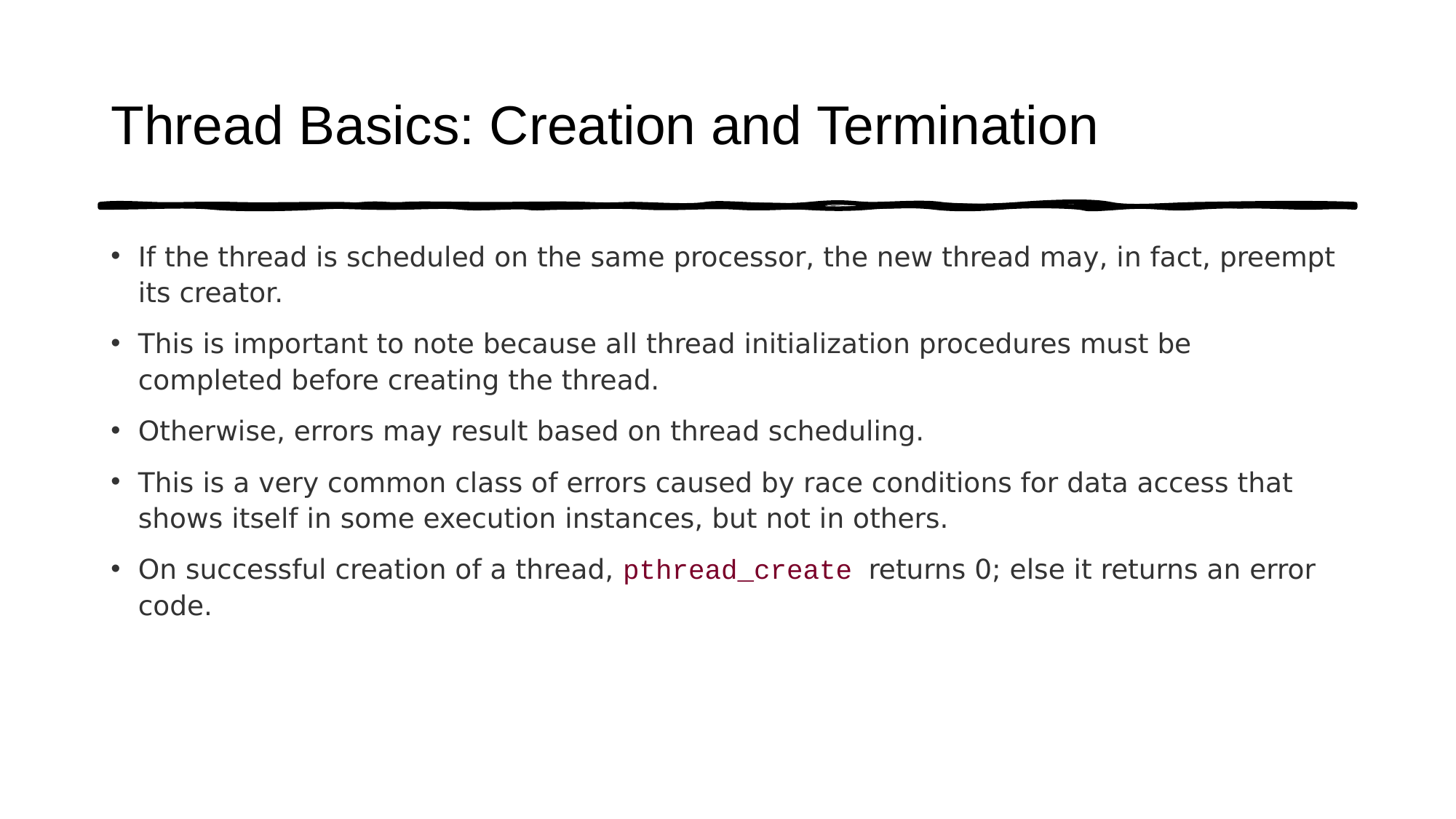

# Thread Basics: Creation and Termination
If the thread is scheduled on the same processor, the new thread may, in fact, preempt its creator.
This is important to note because all thread initialization procedures must be completed before creating the thread.
Otherwise, errors may result based on thread scheduling.
This is a very common class of errors caused by race conditions for data access that shows itself in some execution instances, but not in others.
On successful creation of a thread, pthread_create returns 0; else it returns an error code.